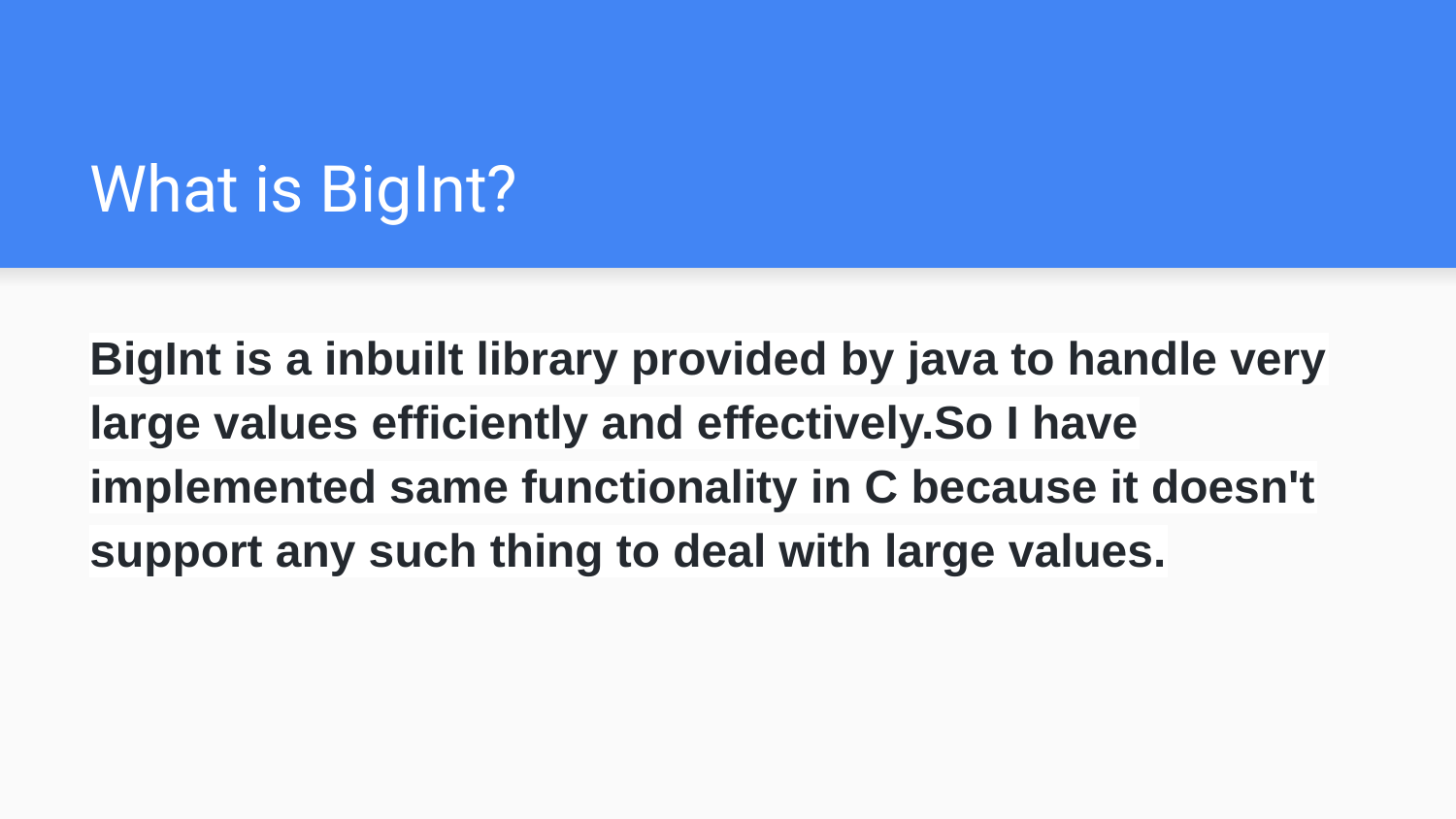

# What is BigInt?
BigInt is a inbuilt library provided by java to handle very large values efficiently and effectively.So I have implemented same functionality in C because it doesn't support any such thing to deal with large values.